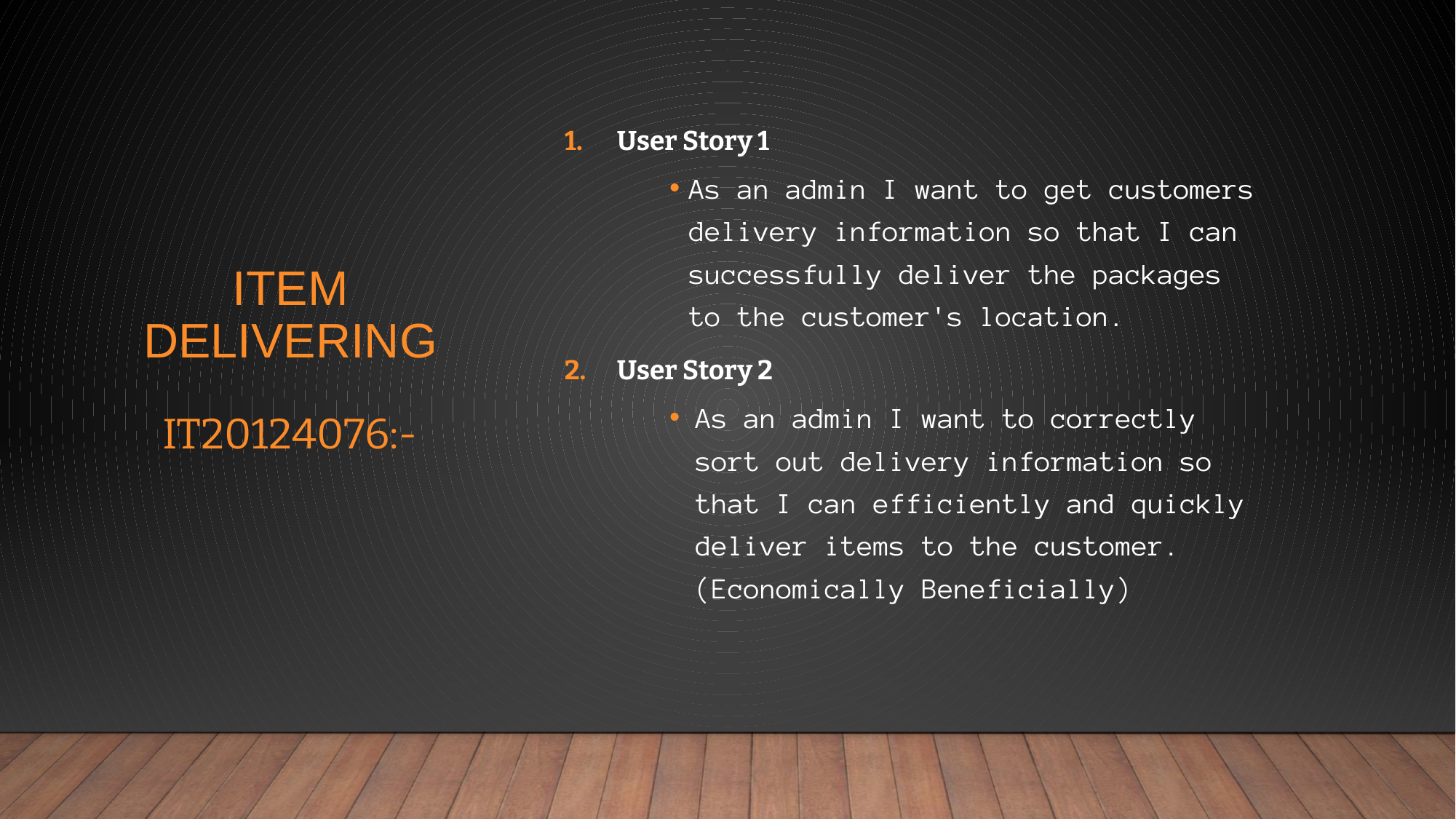

# Item delivering IT20124076:-
User Story 1
As an admin I want to get customers delivery information so that I can successfully deliver the packages to the customer's location.
User Story 2
As an admin I want to correctly sort out delivery information so that I can efficiently and quickly deliver items to the customer.(Economically Beneficially)